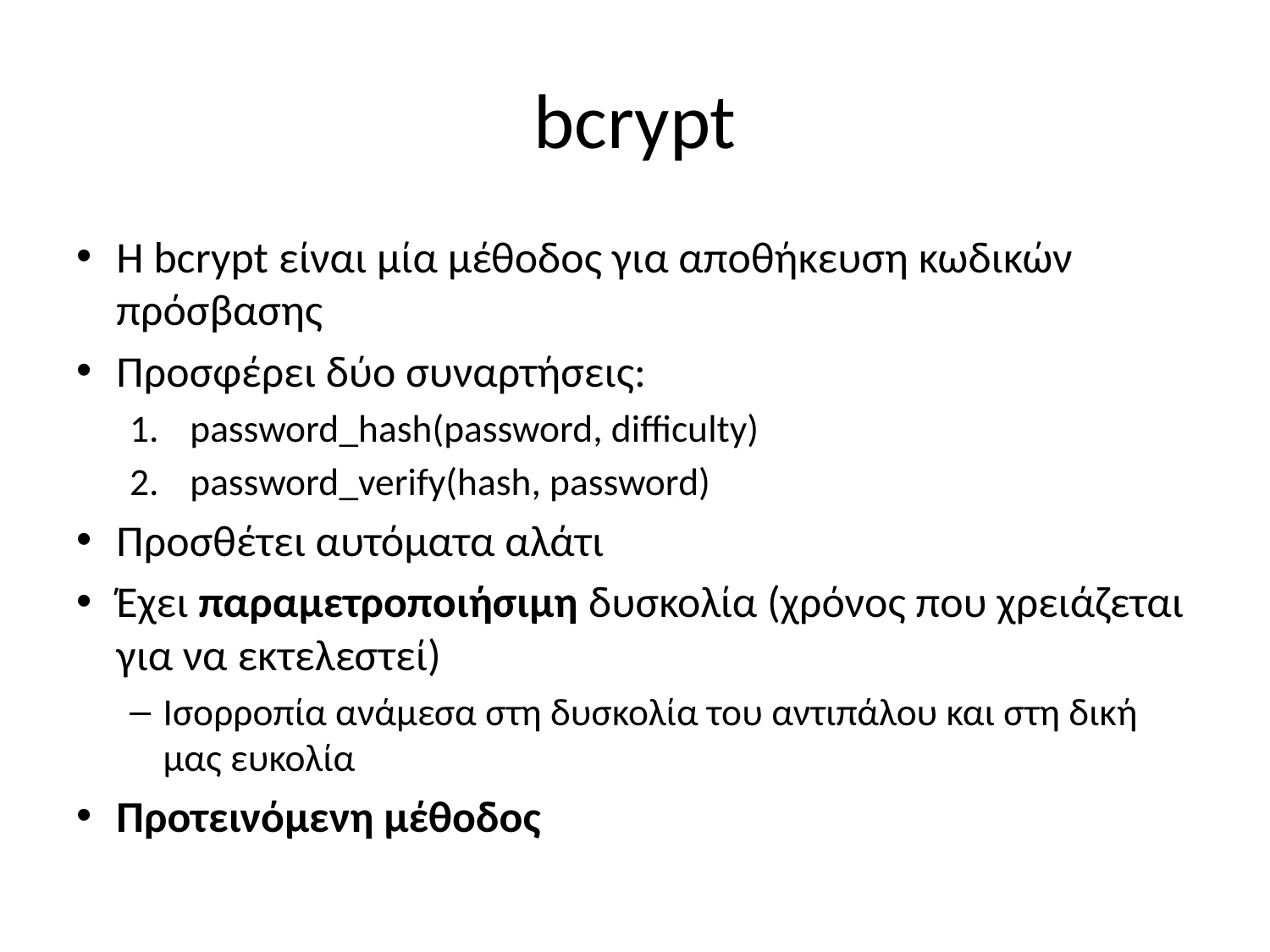

# bcrypt
Η bcrypt είναι μία μέθοδος για αποθήκευση κωδικών πρόσβασης
Προσφέρει δύο συναρτήσεις:
password_hash(password, difficulty)
password_verify(hash, password)
Προσθέτει αυτόματα αλάτι
Έχει παραμετροποιήσιμη δυσκολία (χρόνος που χρειάζεται για να εκτελεστεί)
Ισορροπία ανάμεσα στη δυσκολία του αντιπάλου και στη δική μας ευκολία
Προτεινόμενη μέθοδος